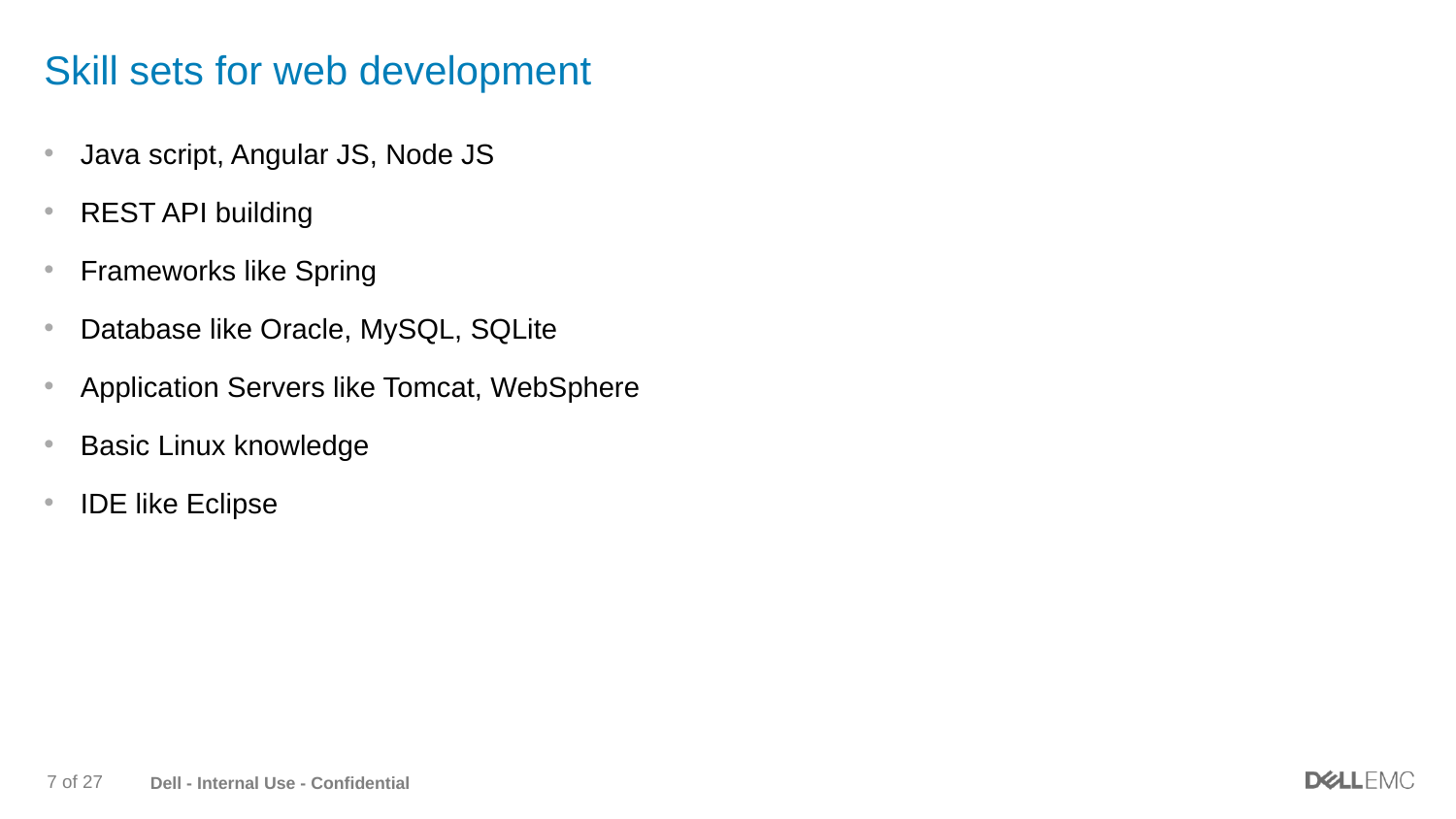

# Skill sets for web development
Java script, Angular JS, Node JS
REST API building
Frameworks like Spring
Database like Oracle, MySQL, SQLite
Application Servers like Tomcat, WebSphere
Basic Linux knowledge
IDE like Eclipse